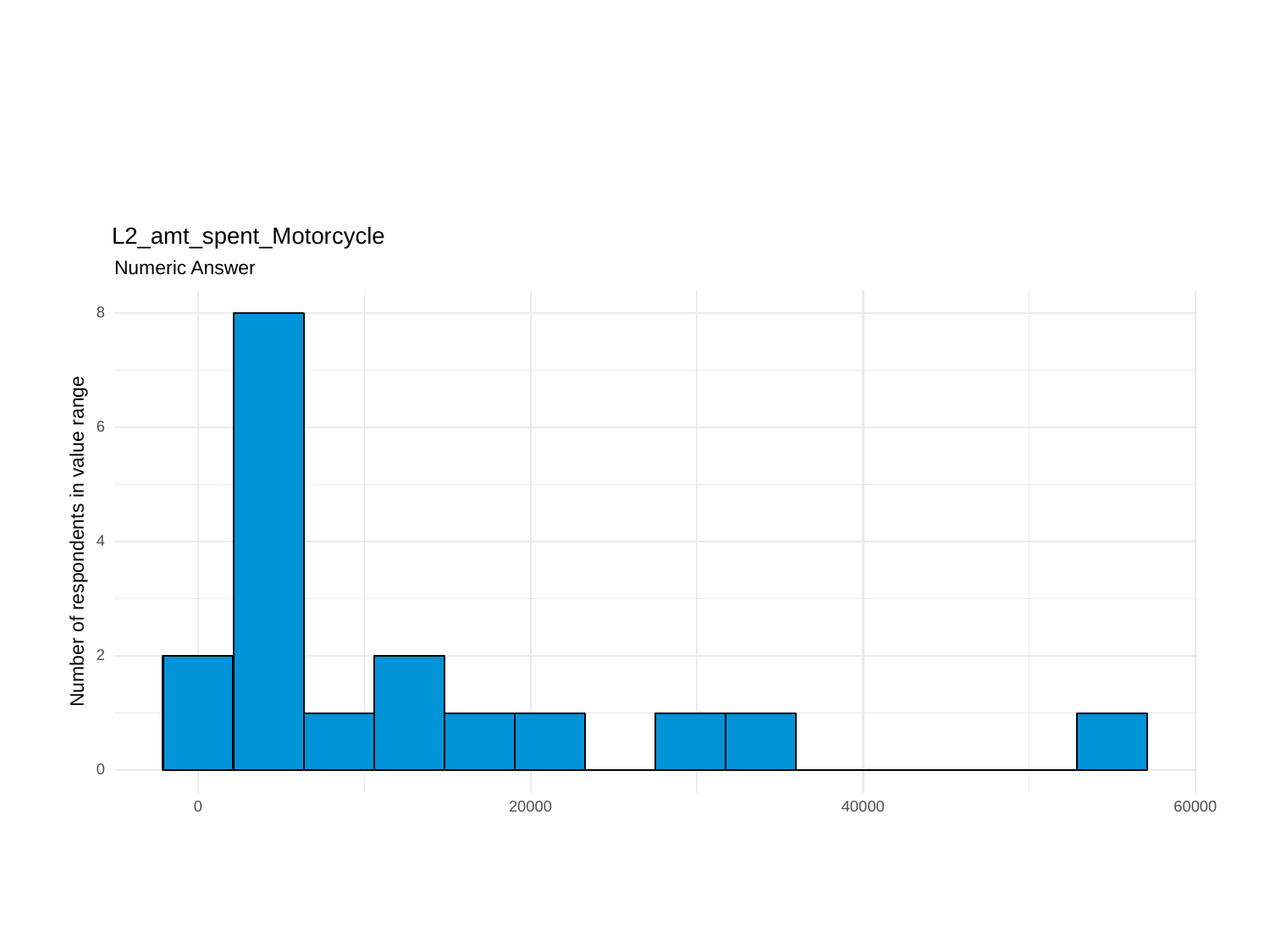

L2_amt_spent_Motorcycle
Numeric Answer

8

6

Number of respondents in value range
4

2

0

0
20000
40000
60000